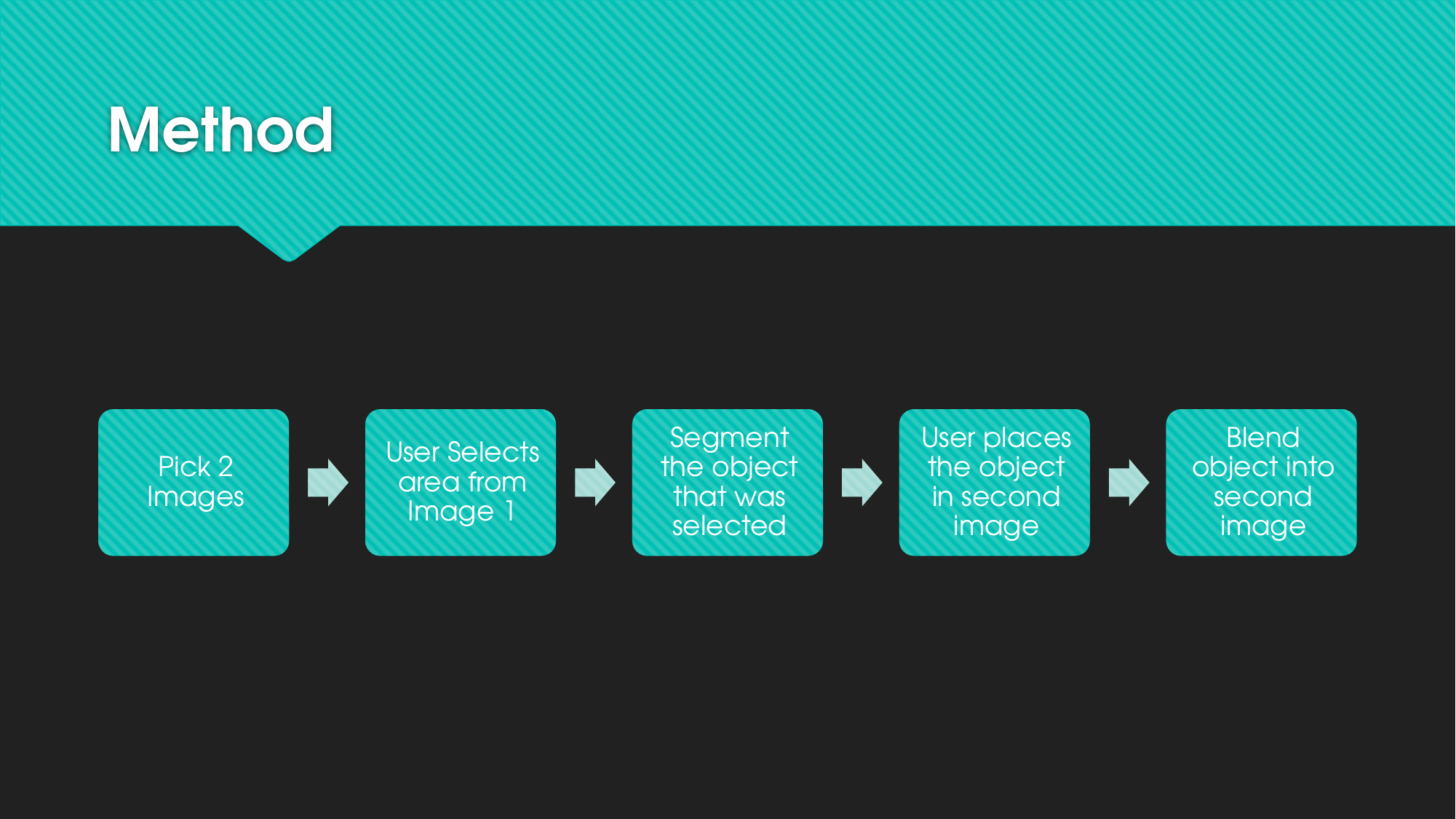

# Method
Pick 2 Images

User Selects area from Image 1

Segment the object that was selected

User places the object in second image

Blend object into second image